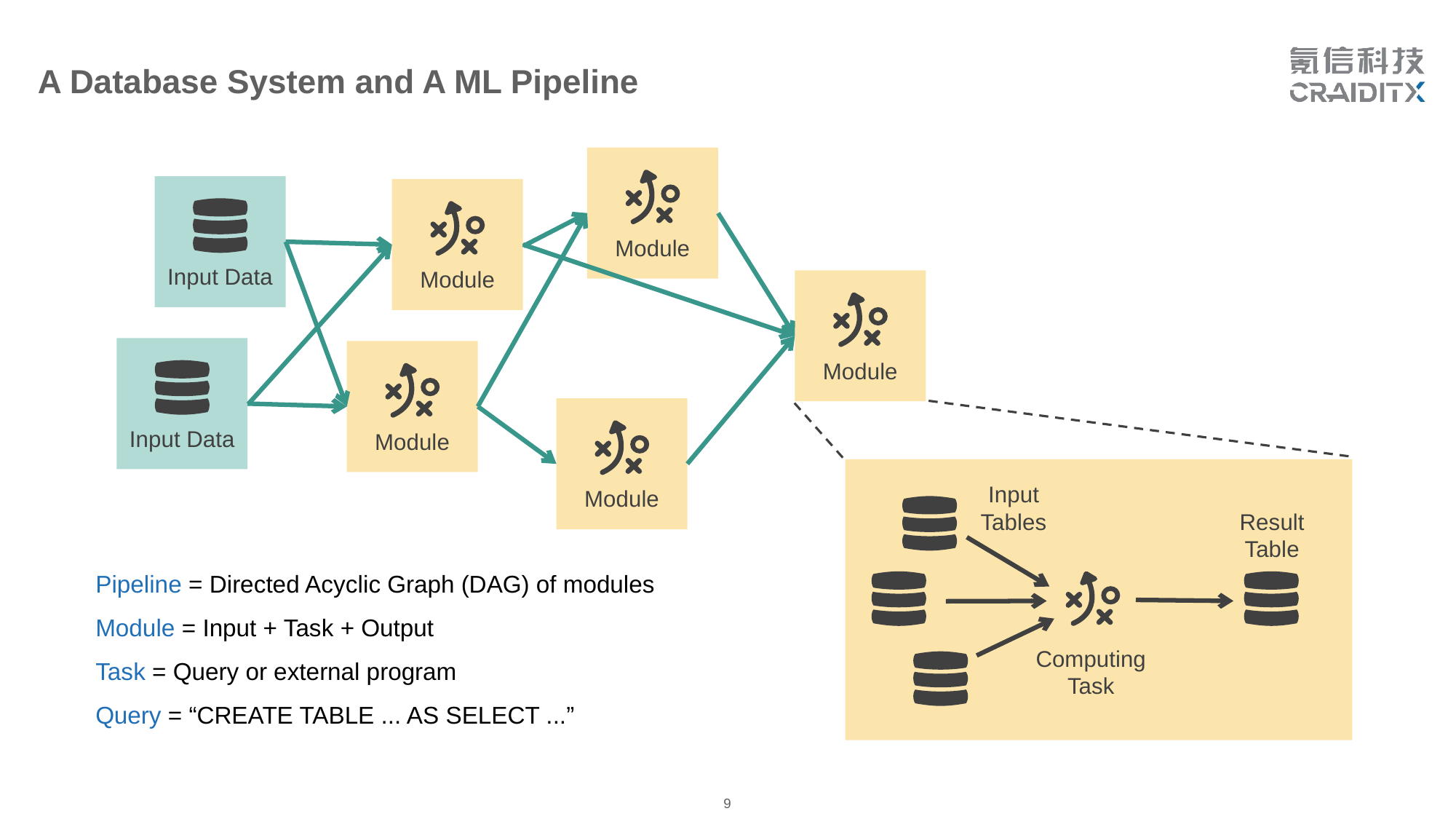

A Database System and A ML Pipeline

Module

Input Data

Module

Module

Input Data

Module

Module

Input Tables

Result Table

Computing Task

Pipeline = Directed Acyclic Graph (DAG) of modules
Module = Input + Task + Output
Task = Query or external program
Query = “CREATE TABLE ... AS SELECT ...”